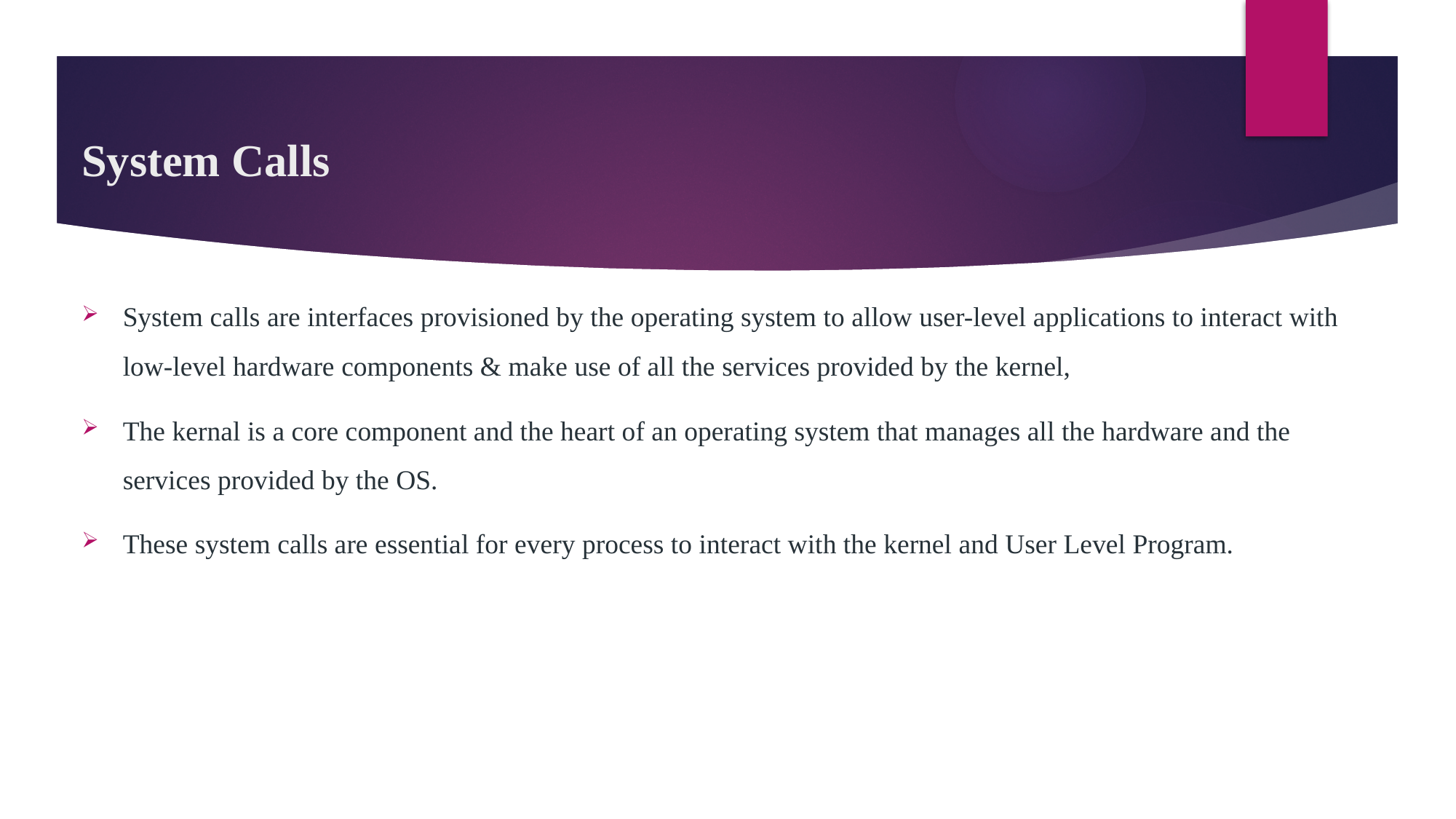

# System Calls
System calls are interfaces provisioned by the operating system to allow user-level applications to interact with low-level hardware components & make use of all the services provided by the kernel,
The kernal is a core component and the heart of an operating system that manages all the hardware and the services provided by the OS.
These system calls are essential for every process to interact with the kernel and User Level Program.